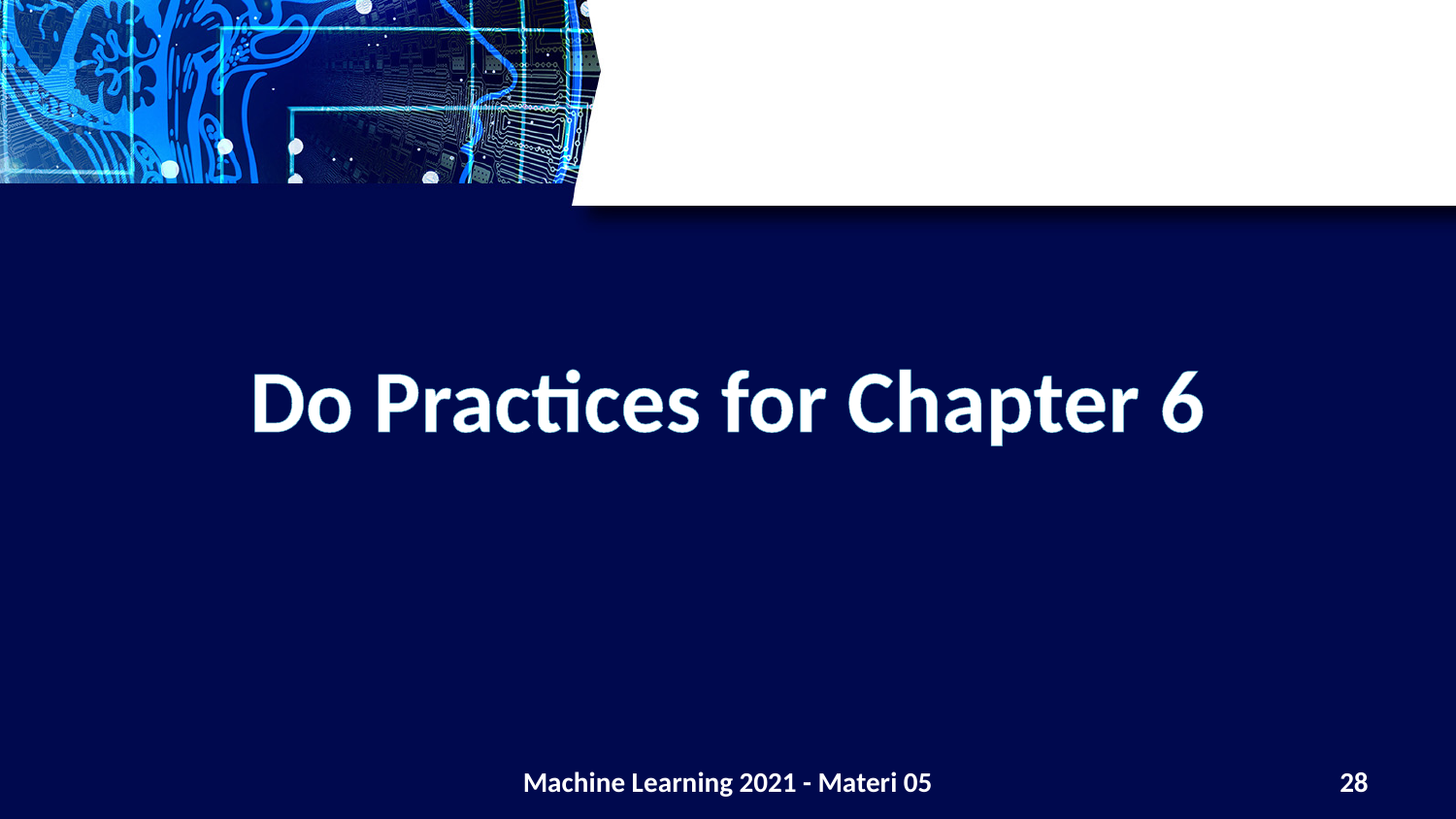

Do Practices for Chapter 6
Machine Learning 2021 - Materi 05
28